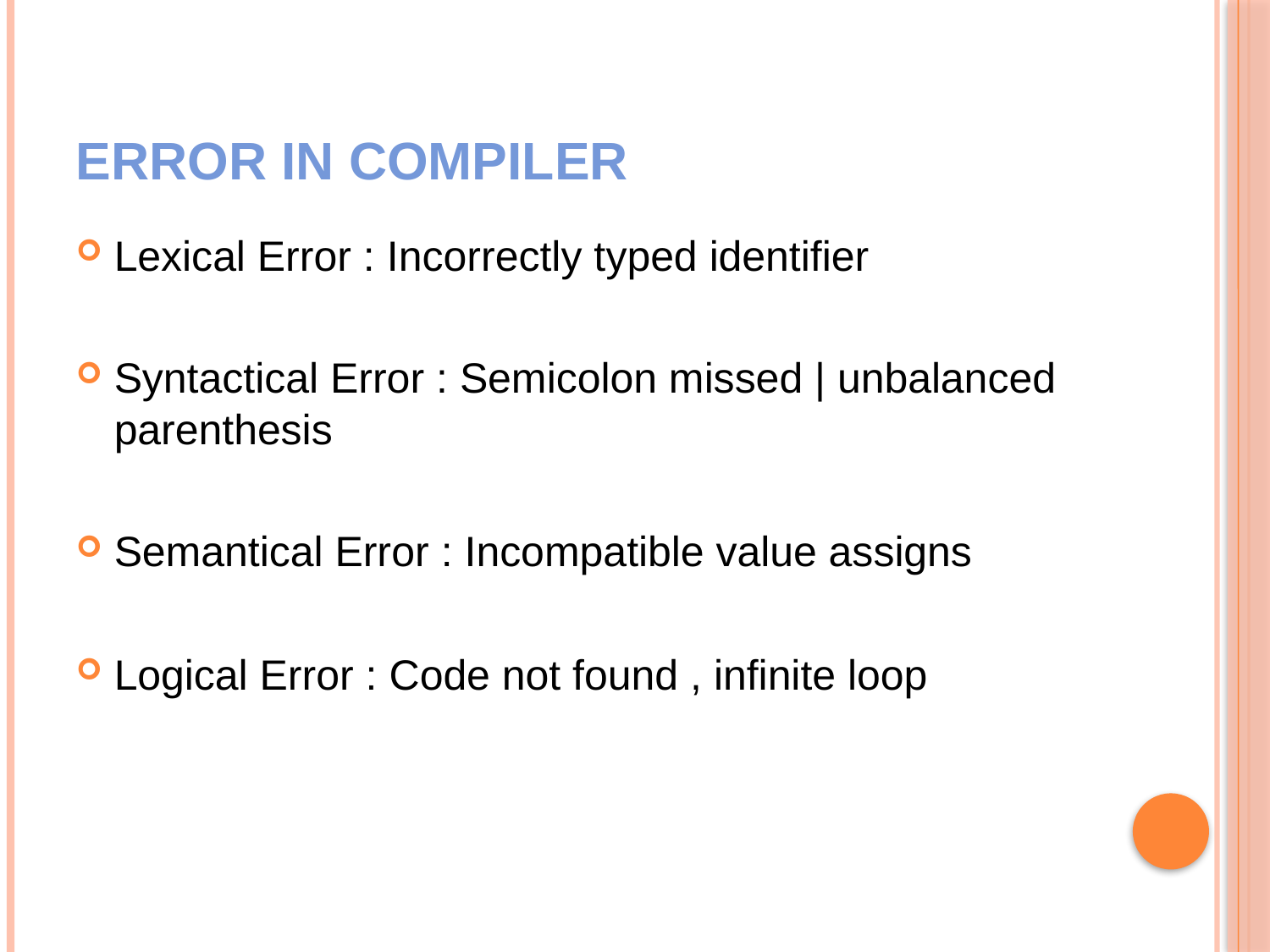

# Error In Compiler
Lexical Error : Incorrectly typed identifier

Syntactical Error : Semicolon missed | unbalanced parenthesis

Semantical Error : Incompatible value assigns

Logical Error : Code not found , infinite loop